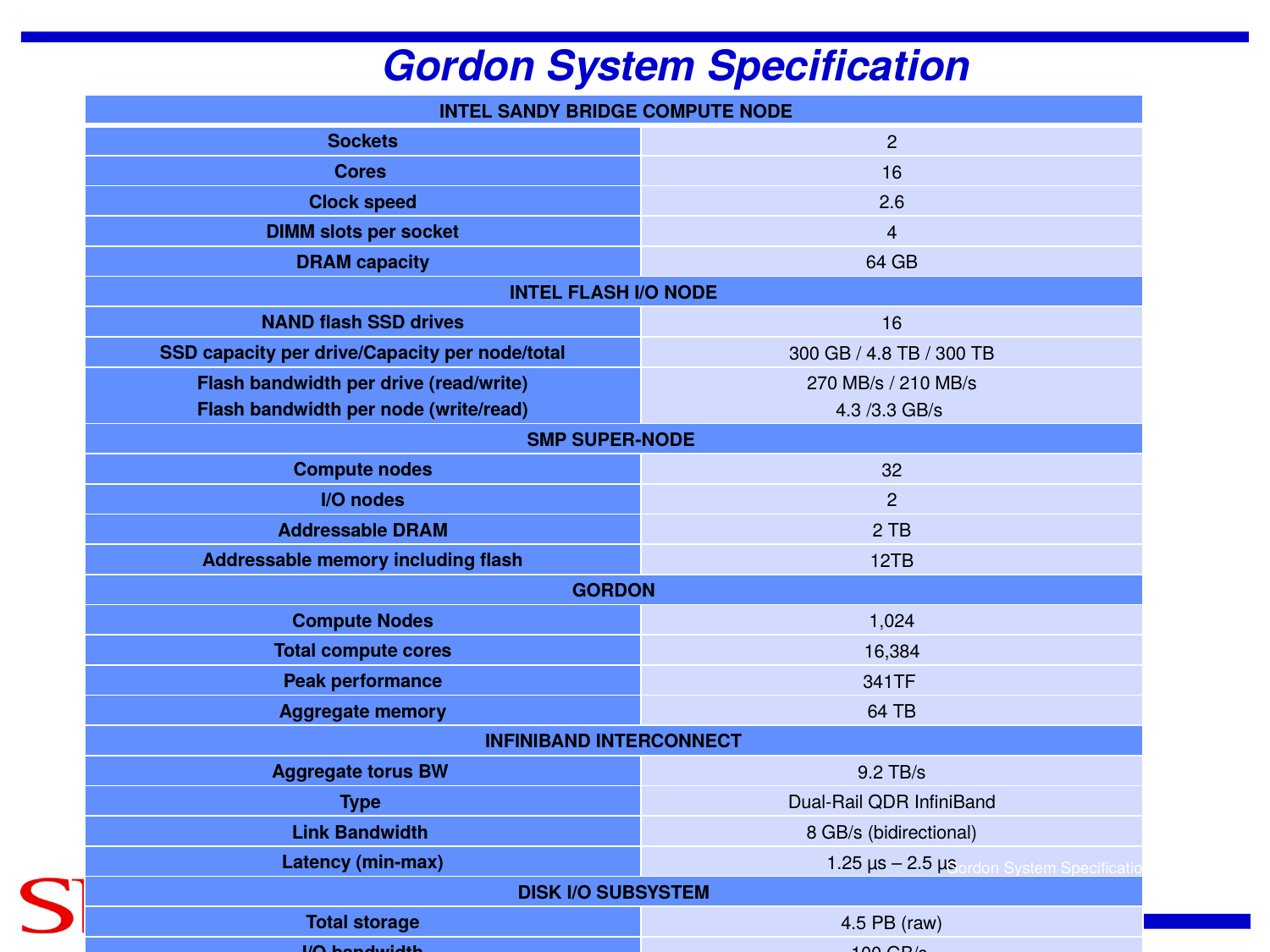

# Gordon System Specification
| Intel Sandy Bridge Compute node |  |
| --- | --- |
| Sockets | 2 |
| Cores | 16 |
| Clock speed | 2.6 |
| DIMM slots per socket | 4 |
| DRAM capacity | 64 GB |
| Intel Flash I/O Node |  |
| NAND flash SSD drives | 16 |
| SSD capacity per drive/Capacity per node/total | 300 GB / 4.8 TB / 300 TB |
| Flash bandwidth per drive (read/write) Flash bandwidth per node (write/read) | 270 MB/s / 210 MB/s 4.3 /3.3 GB/s |
| SMP Super-Node |  |
| Compute nodes | 32 |
| I/O nodes | 2 |
| Addressable DRAM | 2 TB |
| Addressable memory including flash | 12TB |
| Gordon |  |
| Compute Nodes | 1,024 |
| Total compute cores | 16,384 |
| Peak performance | 341TF |
| Aggregate memory | 64 TB |
| InfiniBand Interconnect |  |
| Aggregate torus BW | 9.2 TB/s |
| Type | Dual-Rail QDR InfiniBand |
| Link Bandwidth | 8 GB/s (bidirectional) |
| Latency (min-max) | 1.25 µs – 2.5 µs |
| Disk I/O Subsystem |  |
| Total storage | 4.5 PB (raw) |
| I/O bandwidth | 100 GB/s |
| File system | Lustre |
Gordon System Specification